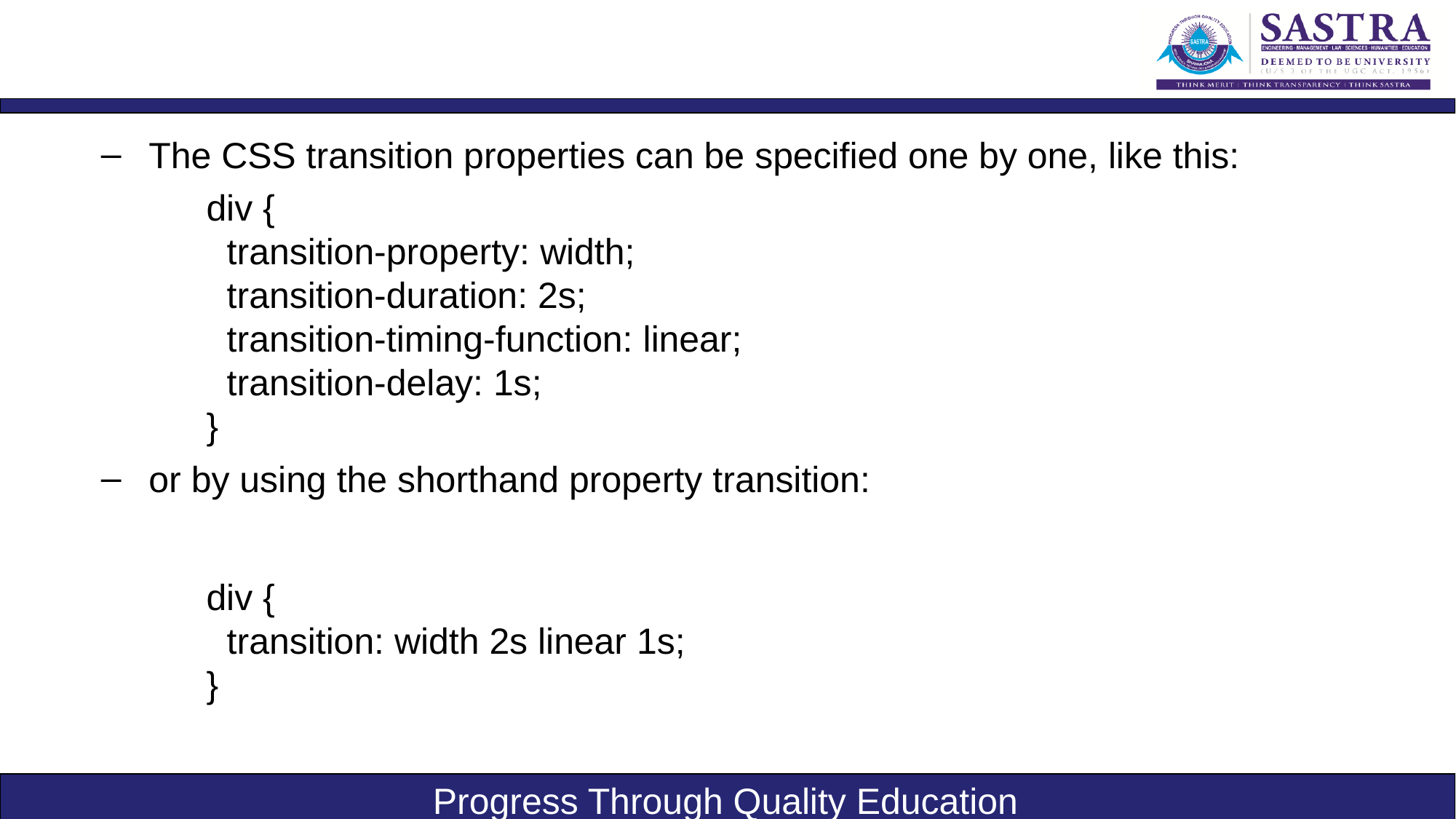

#
The CSS transition properties can be specified one by one, like this:
div {
  transition-property: width;
  transition-duration: 2s;
  transition-timing-function: linear;
  transition-delay: 1s;
}
or by using the shorthand property transition:

div {
  transition: width 2s linear 1s;
}